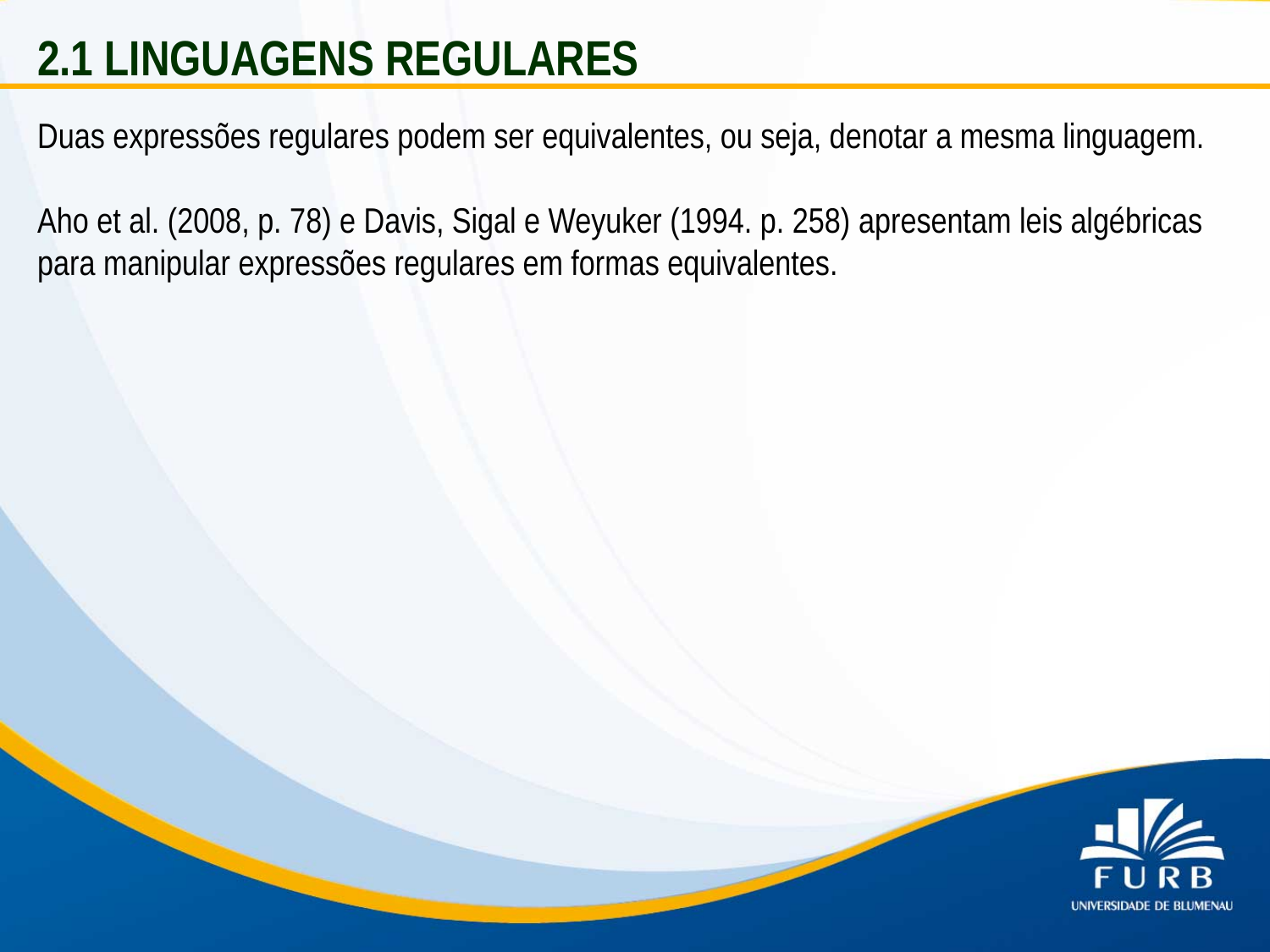

2.1 LINGUAGENS REGULARES

Duas expressões regulares podem ser equivalentes, ou seja, denotar a mesma linguagem.

Aho et al. (2008, p. 78) e Davis, Sigal e Weyuker (1994. p. 258) apresentam leis algébricas para manipular expressões regulares em formas equivalentes.